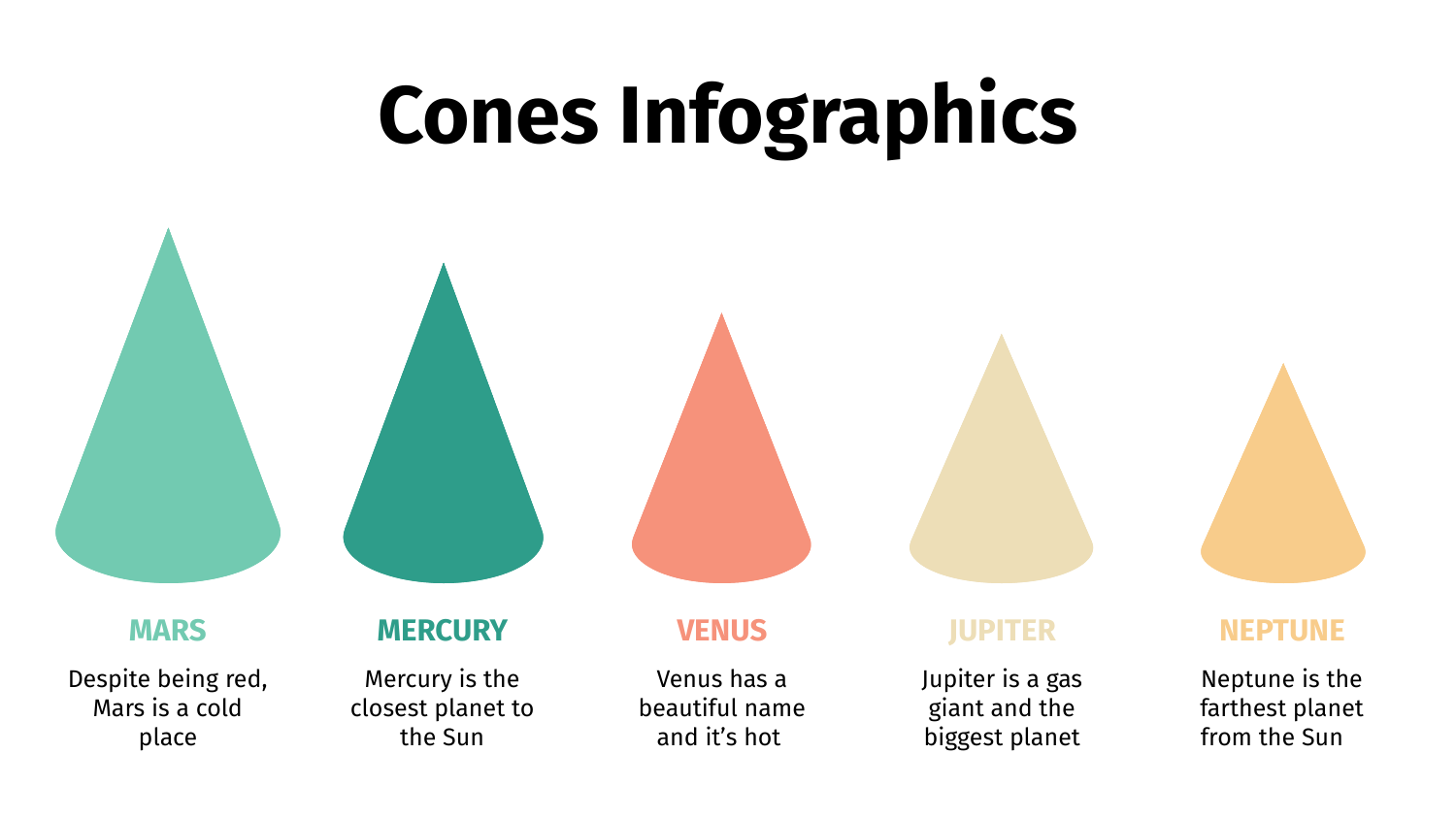

# Cones Infographics

MARS
Despite being red, Mars is a cold place

MERCURY
Mercury is the closest planet to the Sun

VENUS
Venus has a beautiful name and it’s hot

JUPITER
Jupiter is a gas giant and the biggest planet

NEPTUNE
Neptune is the farthest planet from the Sun